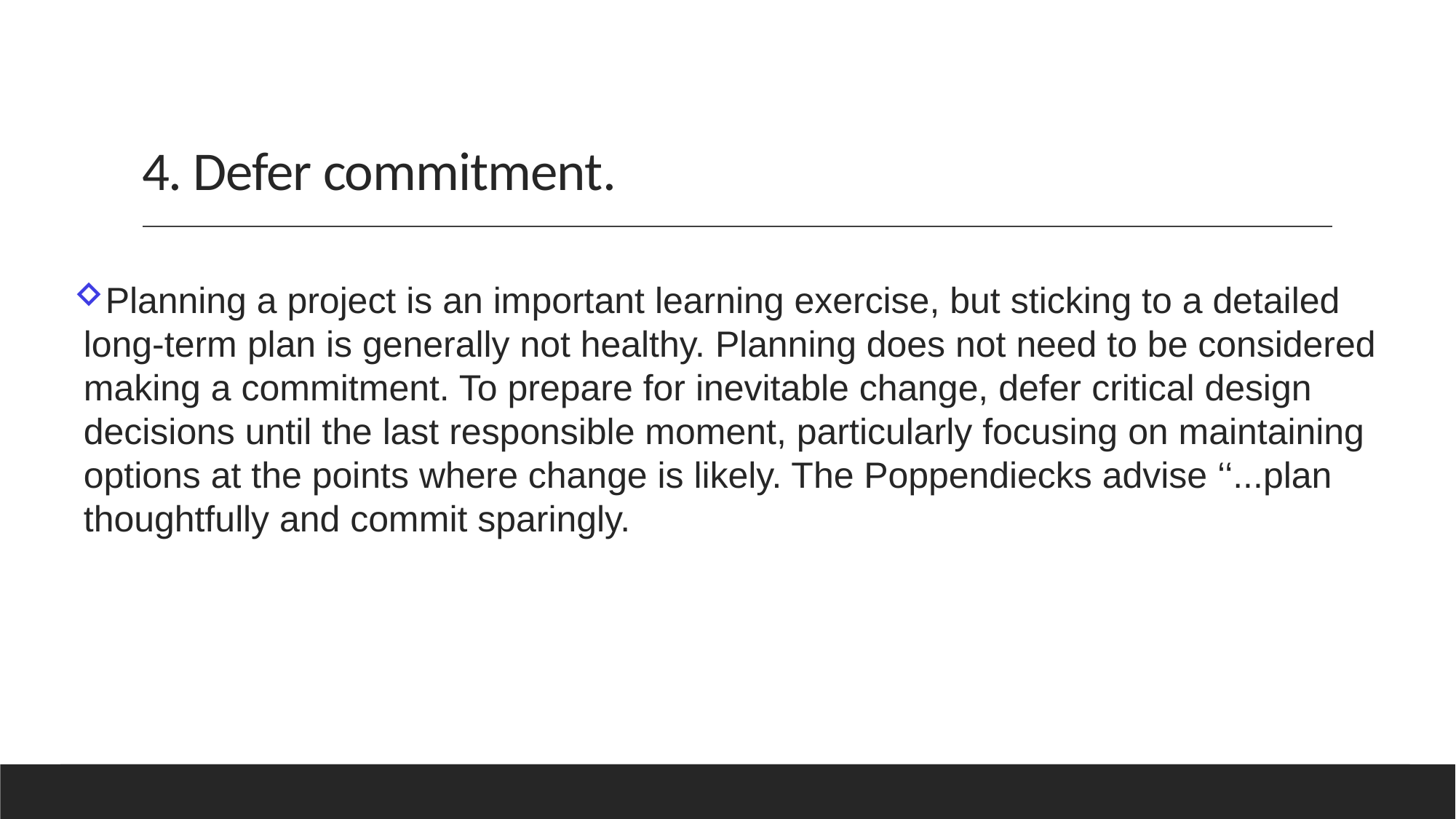

# 4. Defer commitment.
Planning a project is an important learning exercise, but sticking to a detailed long-term plan is generally not healthy. Planning does not need to be considered making a commitment. To prepare for inevitable change, defer critical design decisions until the last responsible moment, particularly focusing on maintaining options at the points where change is likely. The Poppendiecks advise ‘‘...plan thoughtfully and commit sparingly.

Chapter 4 Requirements Engineering
18